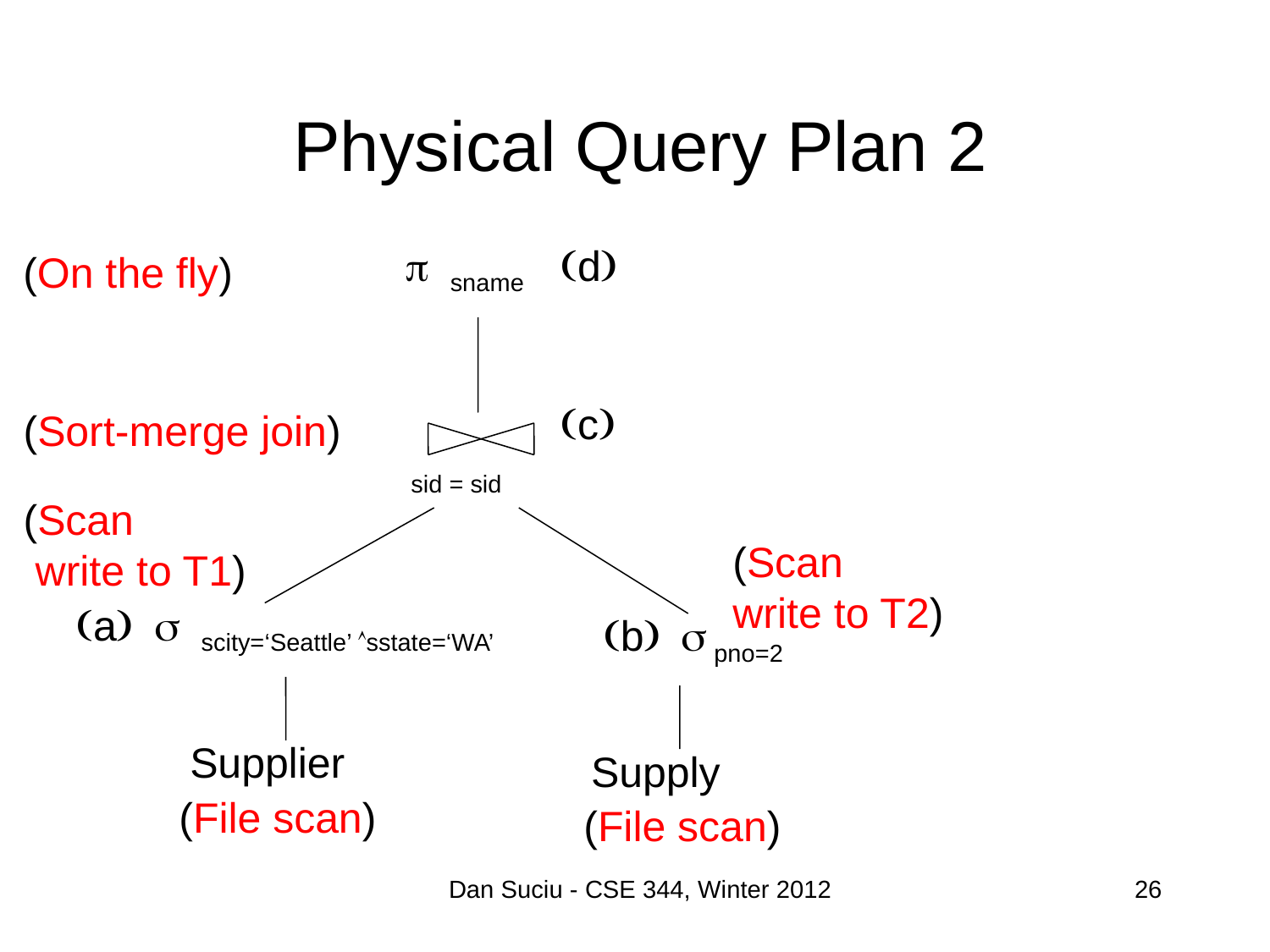

# Physical Query Plan 2
π sname
(d)
(On the fly)

(c)
(Sort-merge join)

sid = sid
(Scan
 write to T1)

(Scan
write to T2)
(a) σ scity=‘Seattle’ ∧sstate=‘WA’
(b) σ pno=2

Supplier
Supply
(File scan)
(File scan)
Dan Suciu - CSE 344, Winter 2012
26